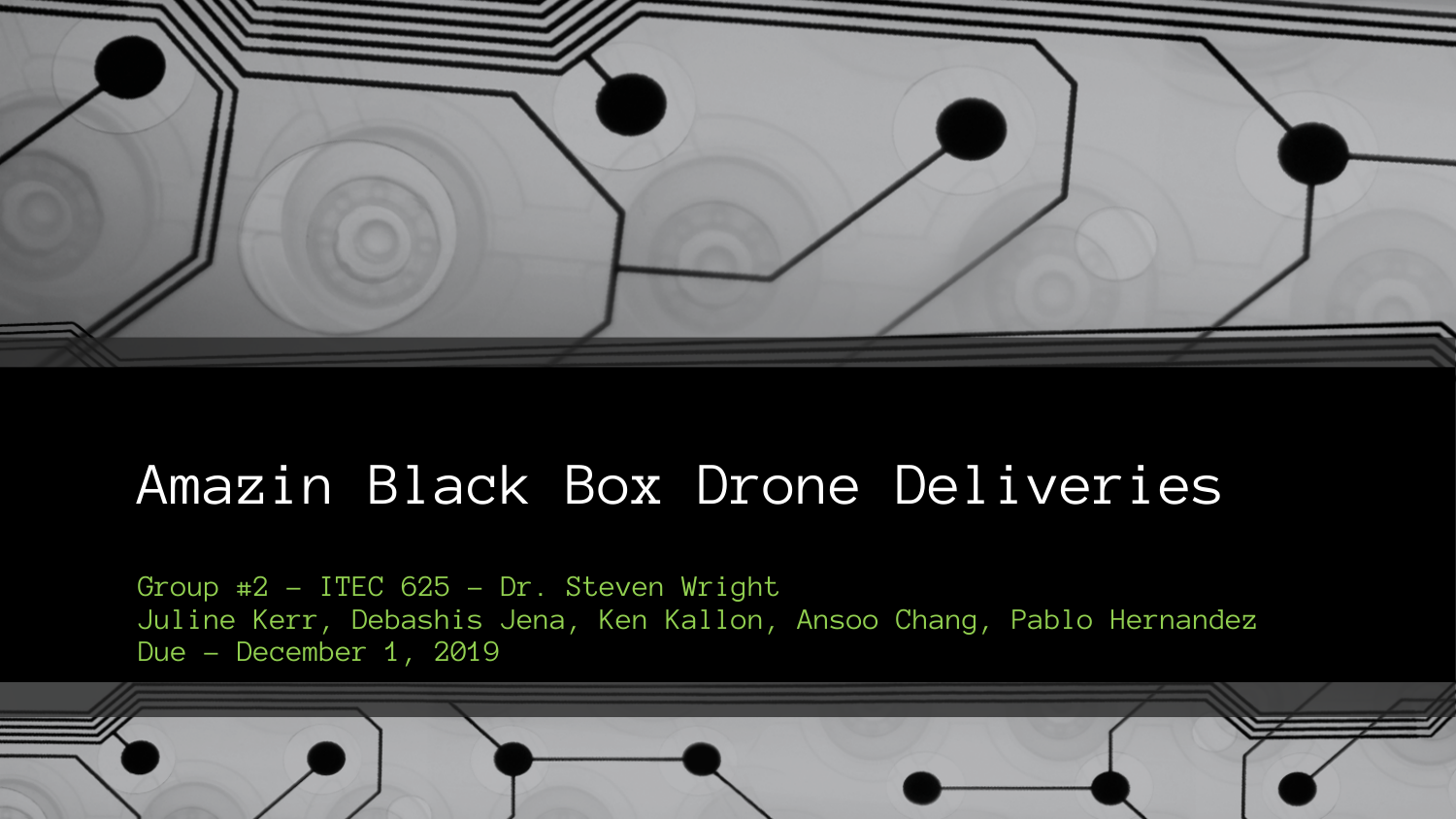

# Amazin Black Box Drone Deliveries
Group #2 - ITEC 625 - Dr. Steven Wright
Juline Kerr, Debashis Jena, Ken Kallon, Ansoo Chang, Pablo Hernandez
Due - December 1, 2019